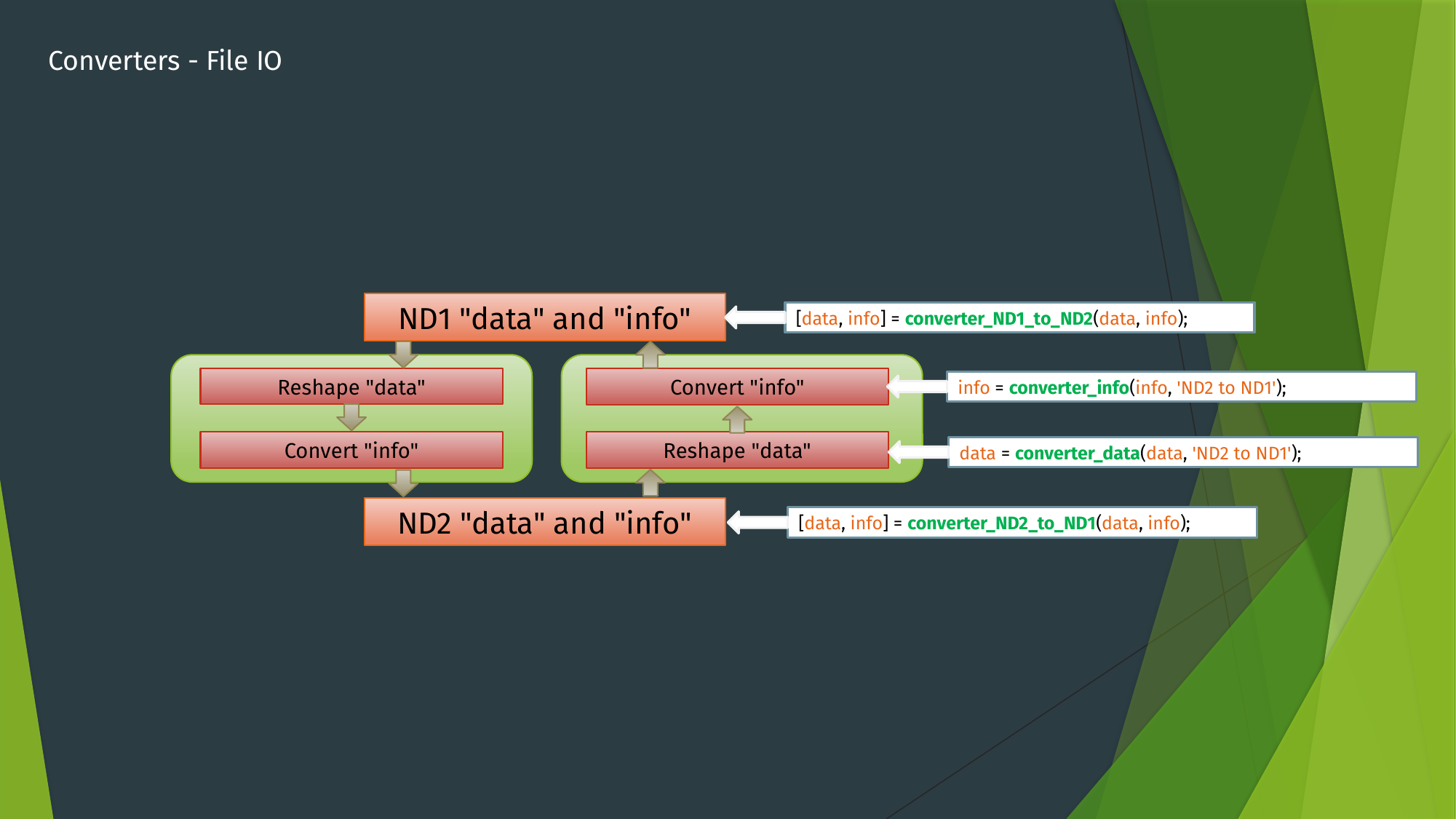

Converters - File IO
ND1 "data" and "info"
[data, info] = converter_ND1_to_ND2(data, info);

Reshape "data"
Convert "info"
info = converter_info(info, 'ND2 to ND1');

Convert "info"
Reshape "data"
data = converter_data(data, 'ND2 to ND1');

ND2 "data" and "info"
[data, info] = converter_ND2_to_ND1(data, info);